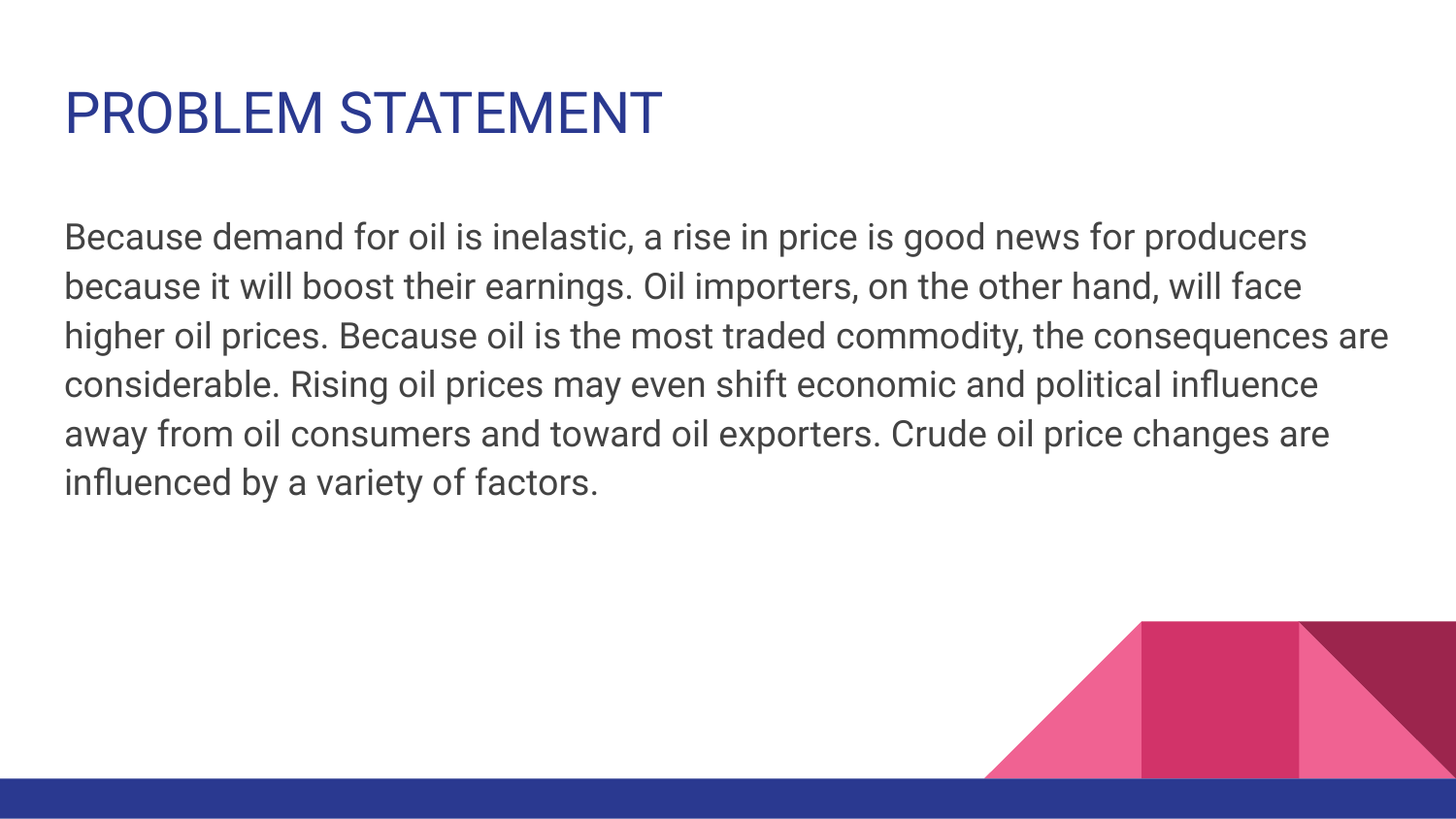

# PROBLEM STATEMENT
Because demand for oil is inelastic, a rise in price is good news for producers because it will boost their earnings. Oil importers, on the other hand, will face higher oil prices. Because oil is the most traded commodity, the consequences are considerable. Rising oil prices may even shift economic and political influence away from oil consumers and toward oil exporters. Crude oil price changes are influenced by a variety of factors.